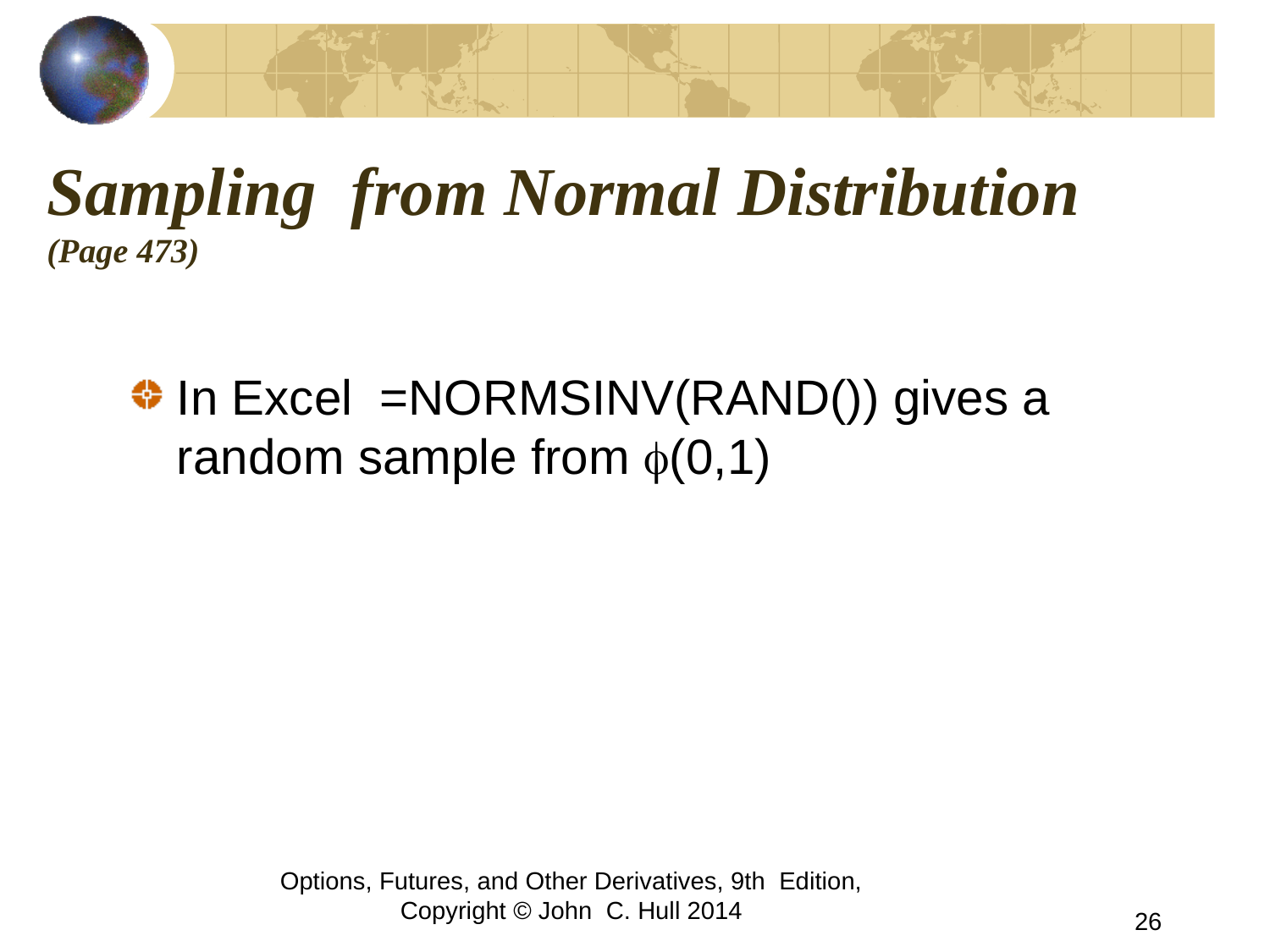

# Sampling  from Normal Distribution (Page 473)
In Excel  =NORMSINV(RAND()) gives a random sample from φ(0,1)
Options, Futures, and Other Derivatives, 9th  Edition, Copyright © John  C. Hull 2014
26